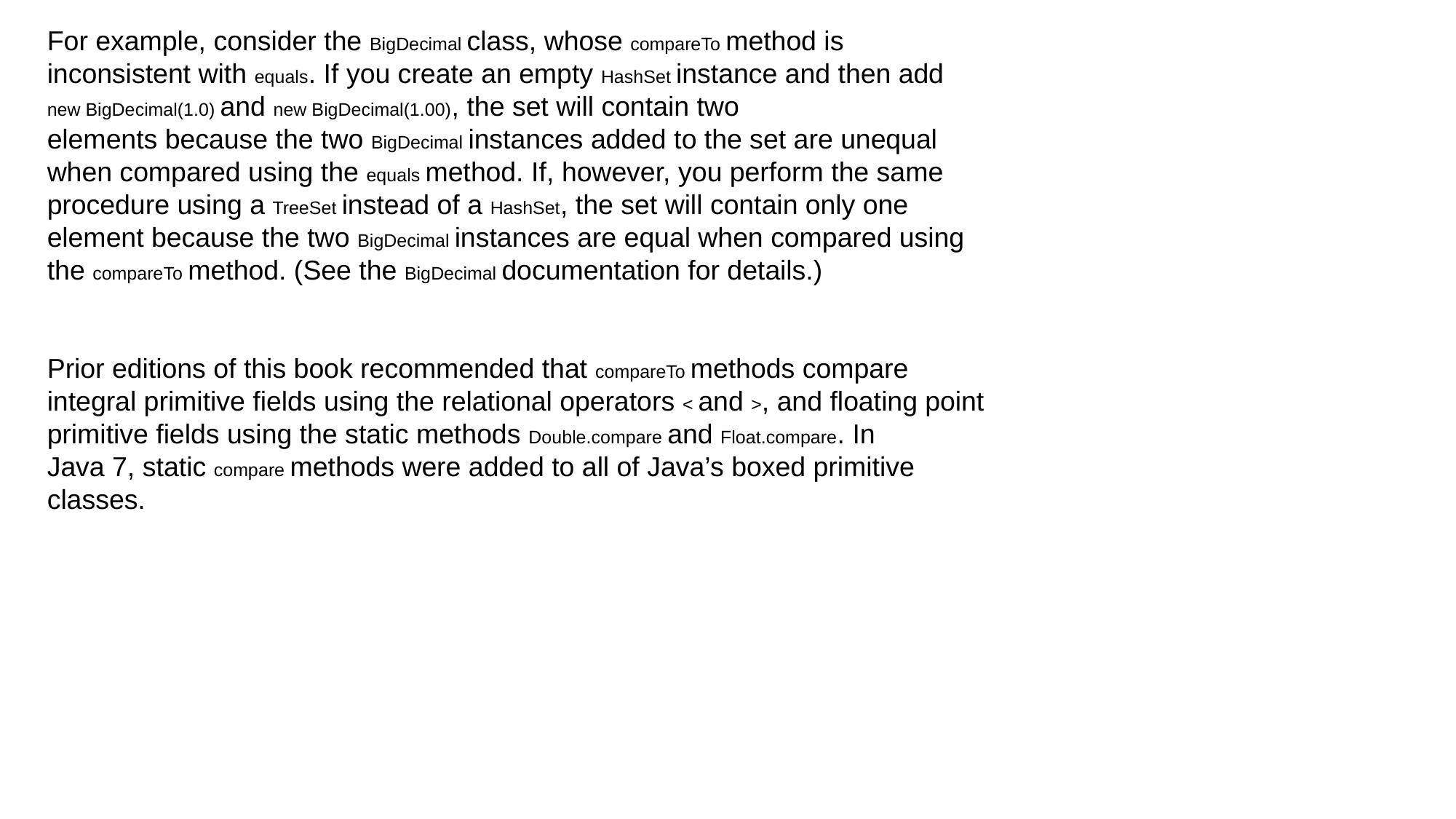

For example, consider the BigDecimal class, whose compareTo method is
inconsistent with equals. If you create an empty HashSet instance and then add
new BigDecimal(1.0) and new BigDecimal(1.00), the set will contain two
elements because the two BigDecimal instances added to the set are unequal
when compared using the equals method. If, however, you perform the same
procedure using a TreeSet instead of a HashSet, the set will contain only one
element because the two BigDecimal instances are equal when compared using
the compareTo method. (See the BigDecimal documentation for details.)
Prior editions of this book recommended that compareTo methods compare
integral primitive fields using the relational operators < and >, and floating point
primitive fields using the static methods Double.compare and Float.compare. In
Java 7, static compare methods were added to all of Java’s boxed primitive
classes.